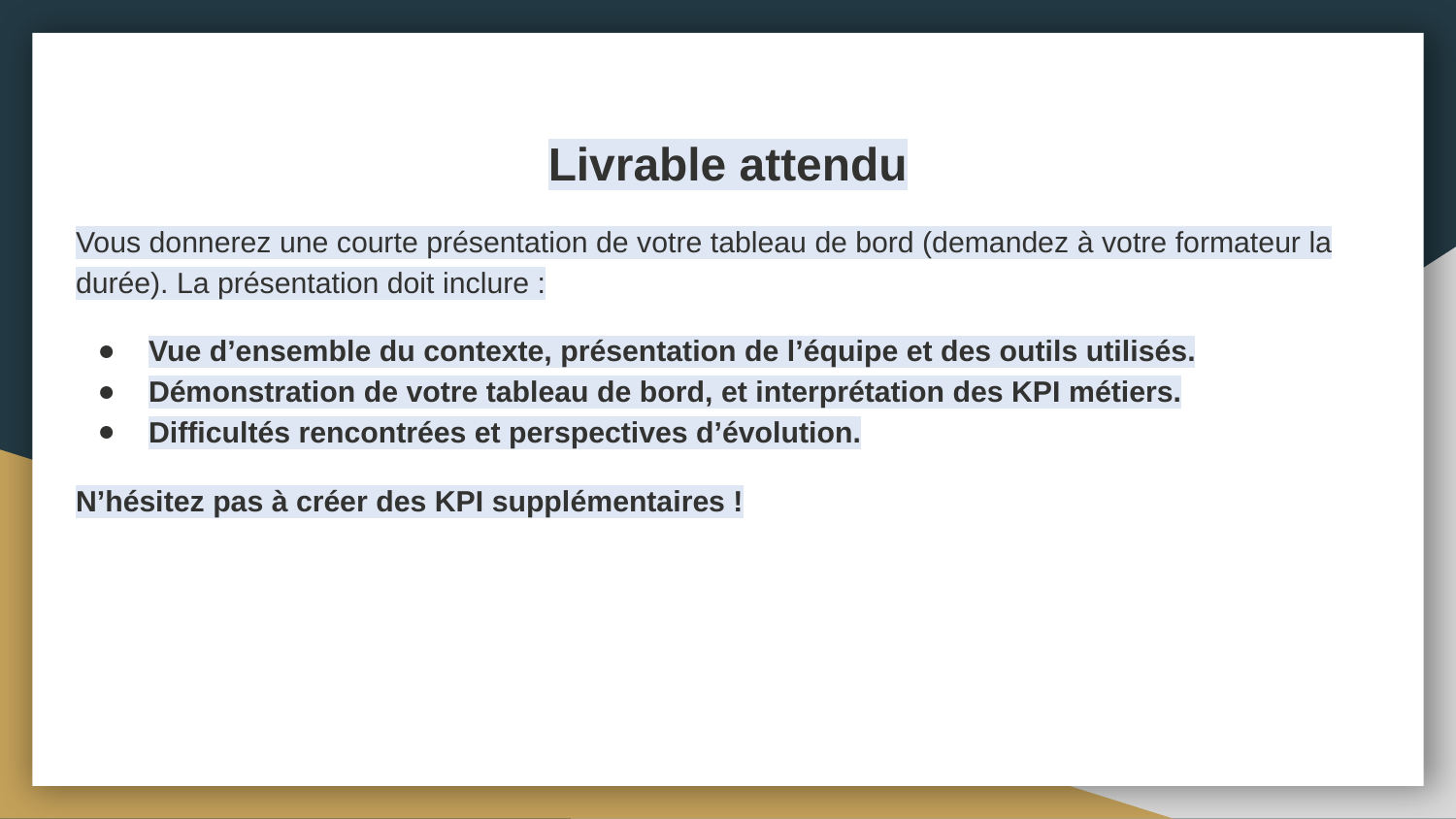

Livrable attendu
Vous donnerez une courte présentation de votre tableau de bord (demandez à votre formateur la durée). La présentation doit inclure :
Vue d’ensemble du contexte, présentation de l’équipe et des outils utilisés.
Démonstration de votre tableau de bord, et interprétation des KPI métiers.
Difficultés rencontrées et perspectives d’évolution.
N’hésitez pas à créer des KPI supplémentaires !